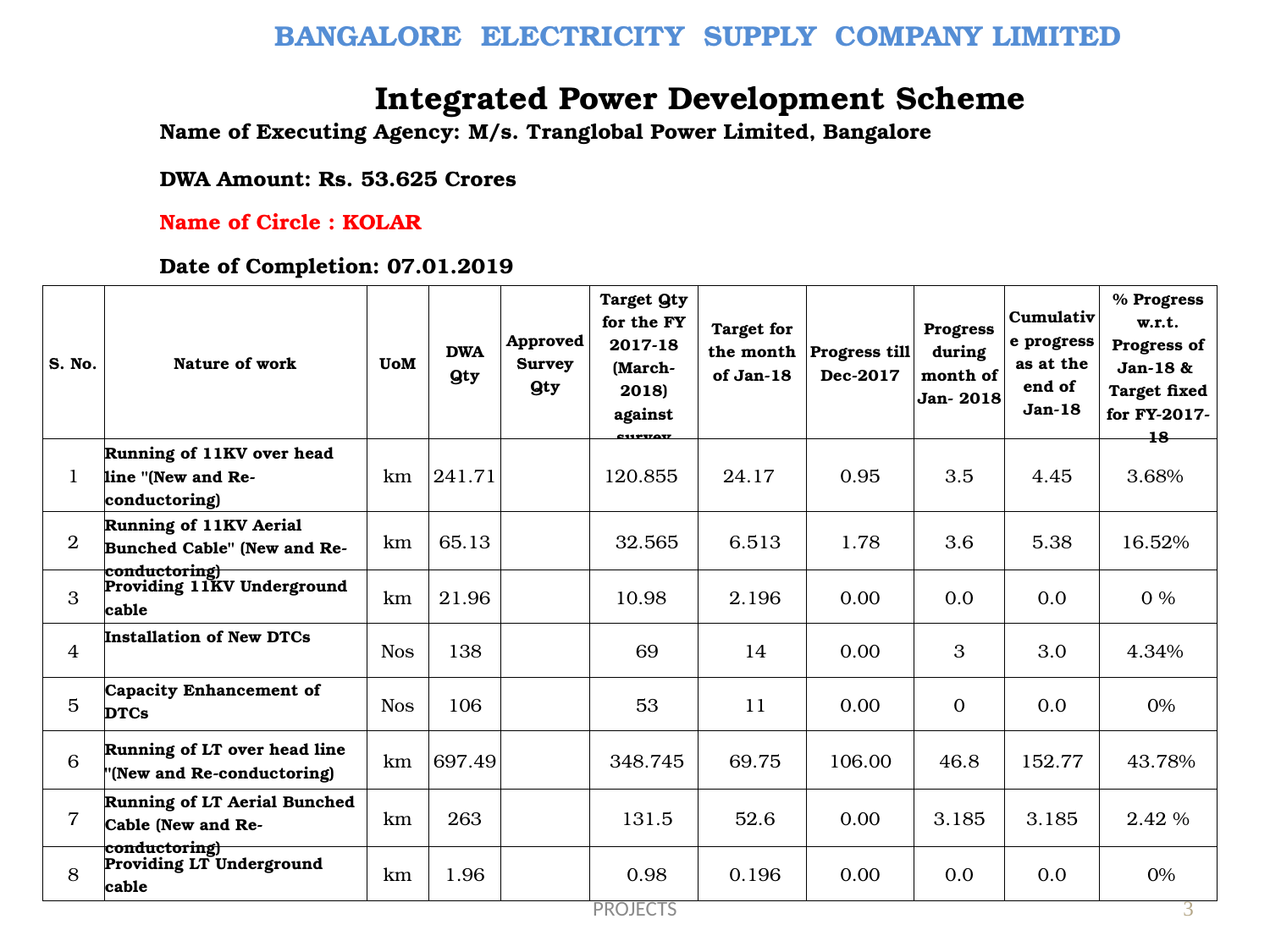

BANGALORE  ELECTRICITY  SUPPLY  COMPANY LIMITED
Integrated Power Development Scheme
| Name of Executing Agency: M/s. Tranglobal Power Limited, Bangalore |  |  |  |  |  |  |
| --- | --- | --- | --- | --- | --- | --- |
| DWA Amount: Rs. 53.625 Crores |  |  |  |  |  |  |
| Name of Circle : KOLAR Date of Completion: 07.01.2019 |  |  |  |  |  |  |
| S. No. | Nature of work | UoM | DWA Qty | Approved Survey Qty | Target Qty for the FY 2017-18 (March-2018) against survey quantity | Target for the month of Jan-18 | Progress till Dec-2017 | Progress during month of Jan- 2018 | Cumulative progress as at the end of Jan-18 | % Progress w.r.t. Progress of Jan-18 & Target fixed for FY-2017-18 |
| --- | --- | --- | --- | --- | --- | --- | --- | --- | --- | --- |
| 1 | Running of 11KV over head line "(New and Re-conductoring) | km | 241.71 |  | 120.855 | 24.17 | 0.95 | 3.5 | 4.45 | 3.68% |
| 2 | Running of 11KV Aerial Bunched Cable" (New and Re-conductoring) | km | 65.13 |  | 32.565 | 6.513 | 1.78 | 3.6 | 5.38 | 16.52% |
| 3 | Providing 11KV Underground cable | km | 21.96 |  | 10.98 | 2.196 | 0.00 | 0.0 | 0.0 | 0 % |
| 4 | Installation of New DTCs | Nos | 138 |  | 69 | 14 | 0.00 | 3 | 3.0 | 4.34% |
| 5 | Capacity Enhancement of DTCs | Nos | 106 |  | 53 | 11 | 0.00 | 0 | 0.0 | 0% |
| 6 | Running of LT over head line "(New and Re-conductoring) | km | 697.49 |  | 348.745 | 69.75 | 106.00 | 46.8 | 152.77 | 43.78% |
| 7 | Running of LT Aerial Bunched Cable (New and Re-conductoring) | km | 263 |  | 131.5 | 52.6 | 0.00 | 3.185 | 3.185 | 2.42 % |
| 8 | Providing LT Underground cable | km | 1.96 |  | 0.98 | 0.196 | 0.00 | 0.0 | 0.0 | 0% |
PROJECTS
3